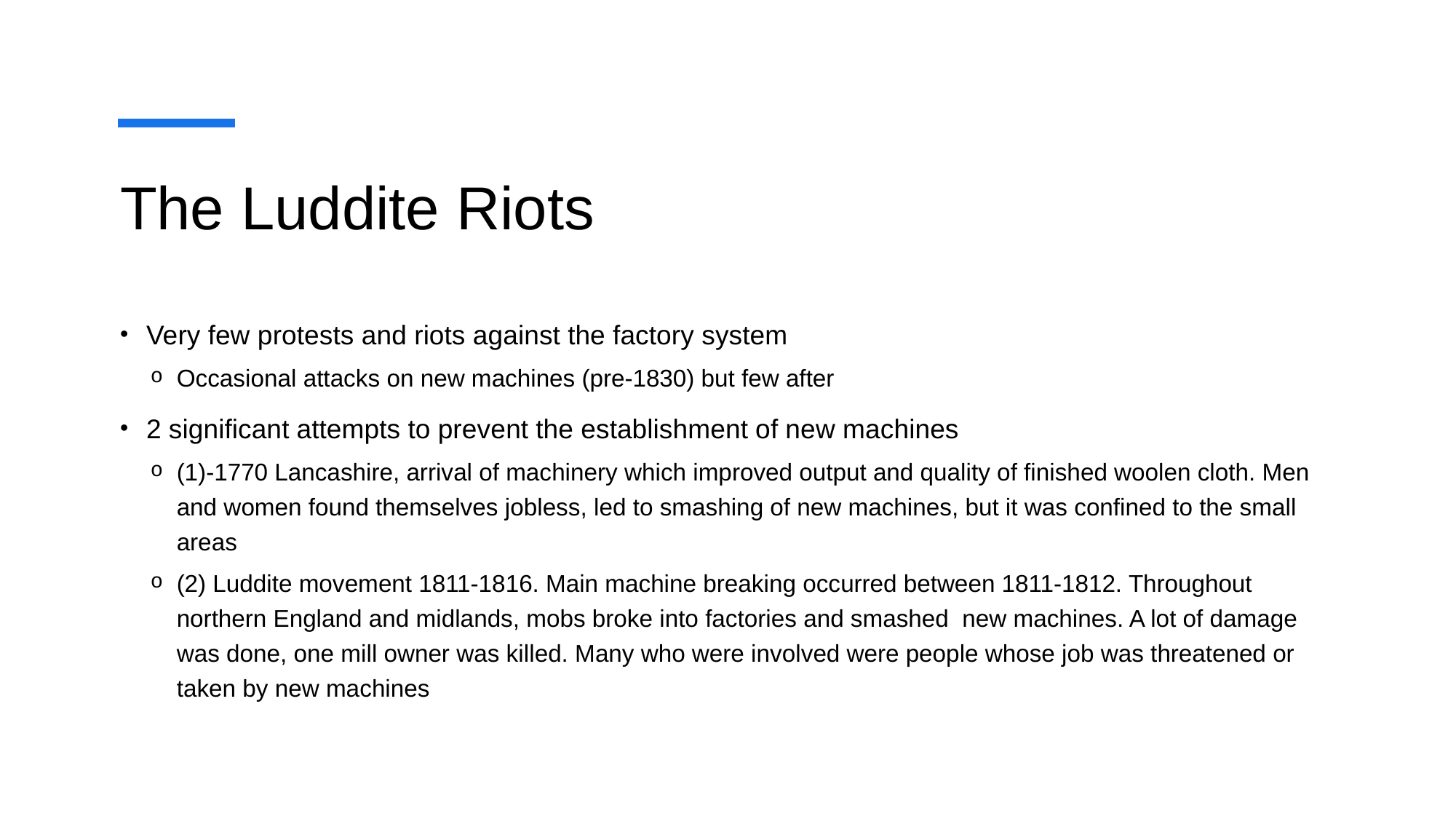

# The Luddite Riots
Very few protests and riots against the factory system
Occasional attacks on new machines (pre-1830) but few after
2 significant attempts to prevent the establishment of new machines
(1)-1770 Lancashire, arrival of machinery which improved output and quality of finished woolen cloth. Men and women found themselves jobless, led to smashing of new machines, but it was confined to the small areas
(2) Luddite movement 1811-1816. Main machine breaking occurred between 1811-1812. Throughout northern England and midlands, mobs broke into factories and smashed  new machines. A lot of damage was done, one mill owner was killed. Many who were involved were people whose job was threatened or taken by new machines